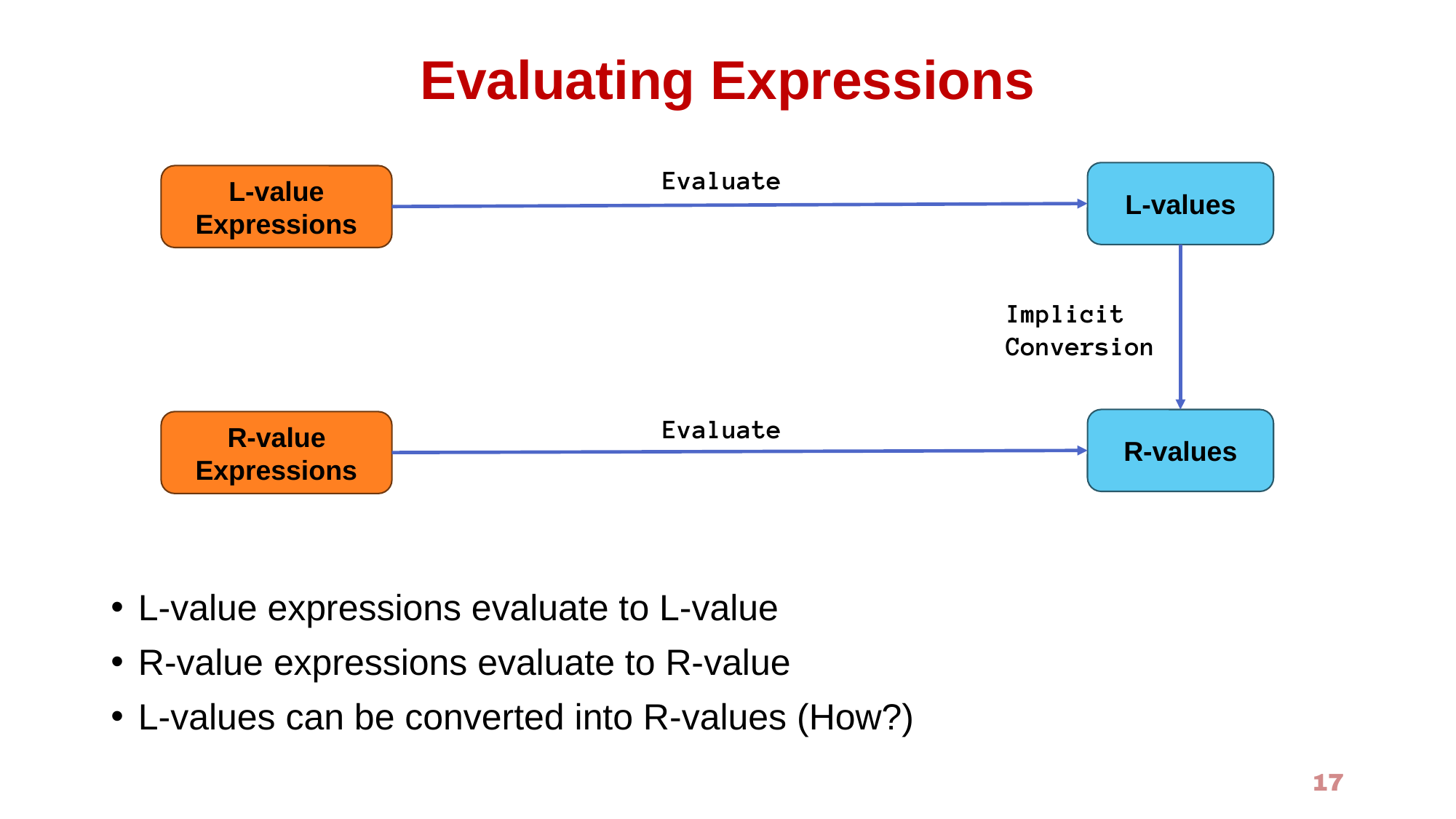

# Evaluating Expressions

L-value expressions evaluate to L-value
R-value expressions evaluate to R-value
L-values can be converted into R-values (How?)

Evaluate
L-values
L-value Expressions
Implicit Conversion
Evaluate
R-values
R-value Expressions
17